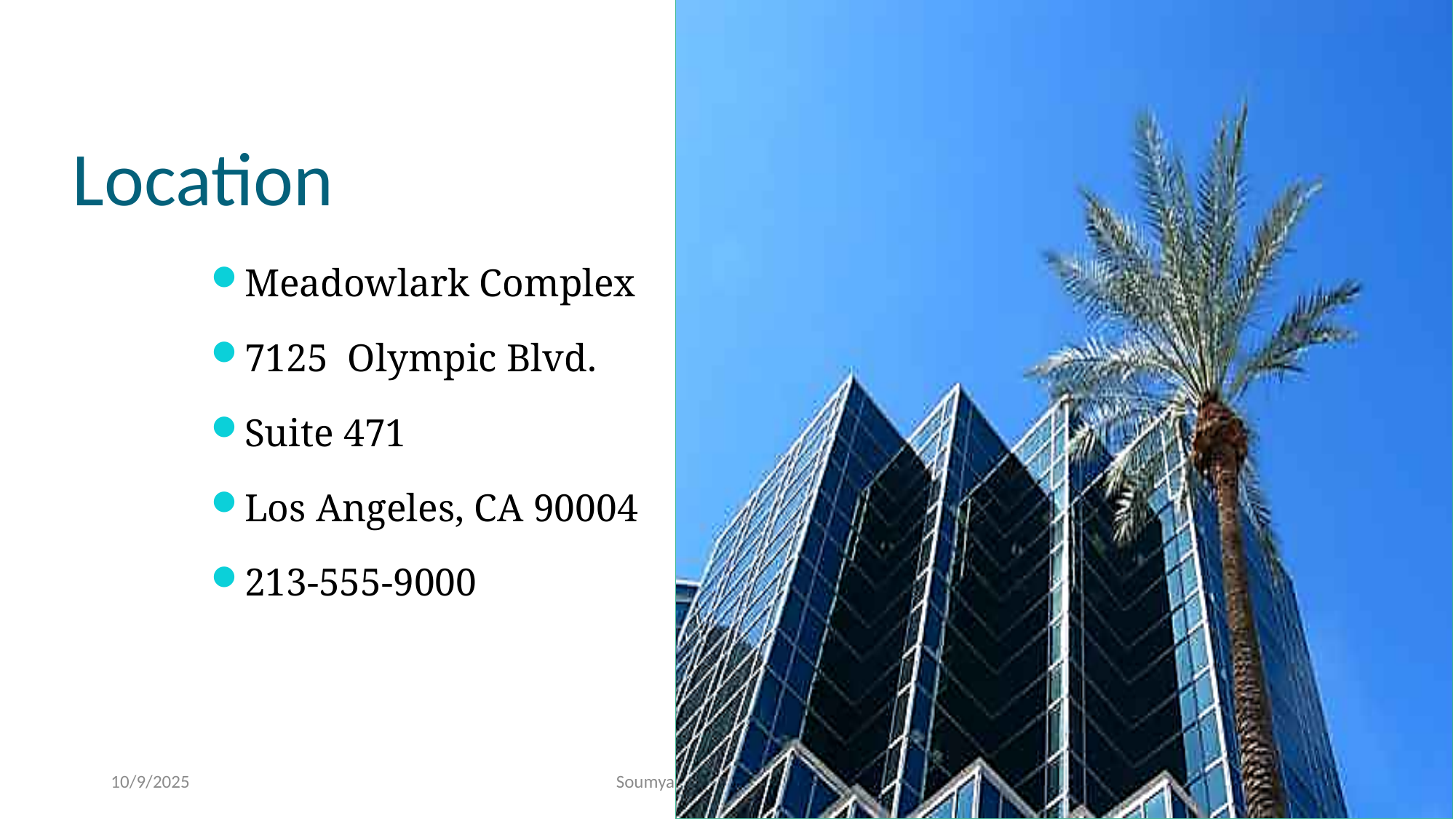

Location
Meadowlark Complex
7125  Olympic Blvd.
Suite 471
Los Angeles, CA 90004
213-555-9000

10/9/2025
Soumya Vajjhala Cross Oceans